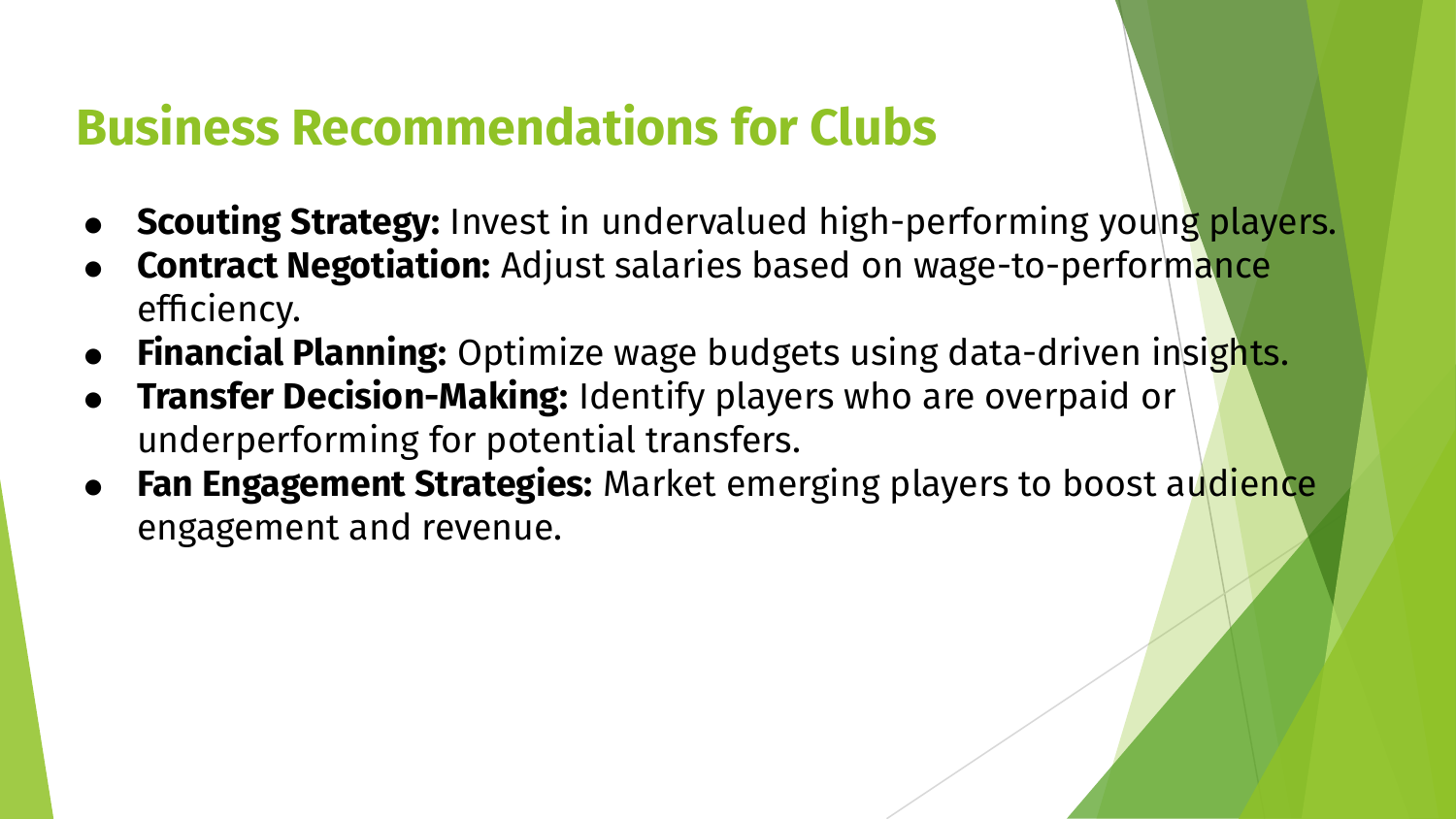

# Business Recommendations for Clubs

Scouting Strategy: Invest in undervalued high-performing young players.
Contract Negotiation: Adjust salaries based on wage-to-performance efficiency.
Financial Planning: Optimize wage budgets using data-driven insights.
Transfer Decision-Making: Identify players who are overpaid or underperforming for potential transfers.
Fan Engagement Strategies: Market emerging players to boost audience engagement and revenue.